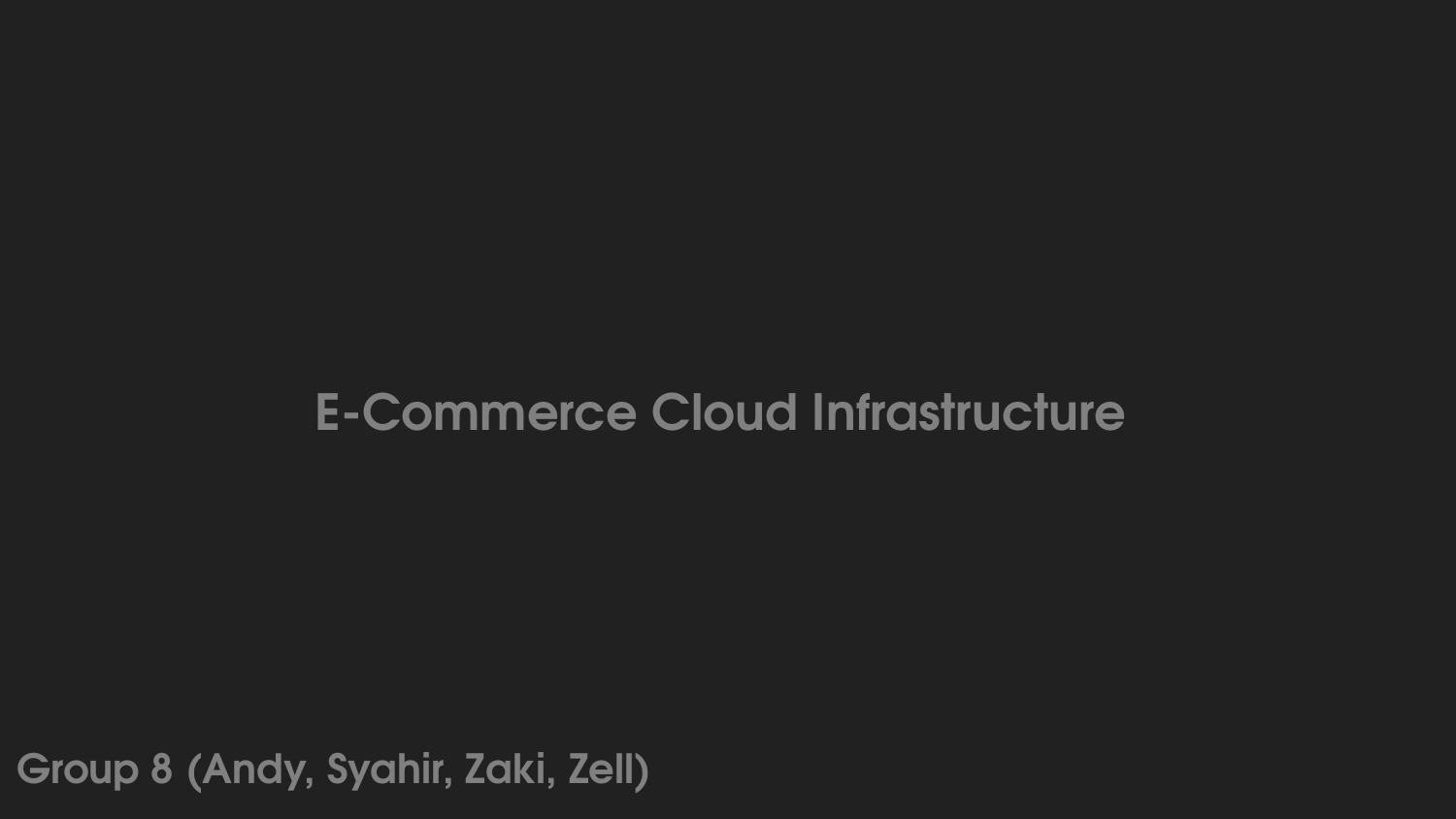

# E-Commerce Cloud Infrastructure
Group 8 (Andy, Syahir, Zaki, Zell)